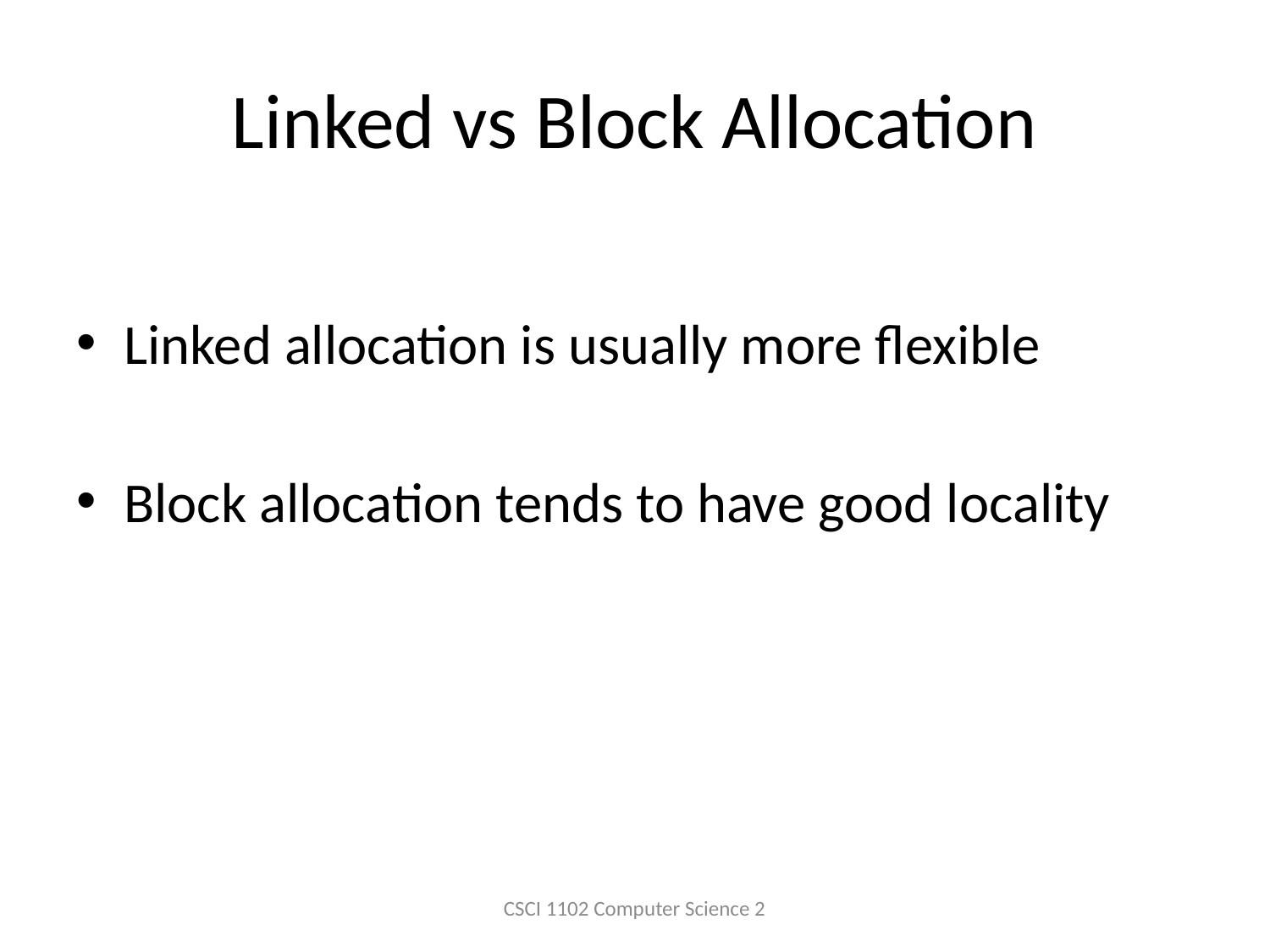

# Linked vs Block Allocation

Linked allocation is usually more flexible

Block allocation tends to have good locality

CSCI 1102 Computer Science 2